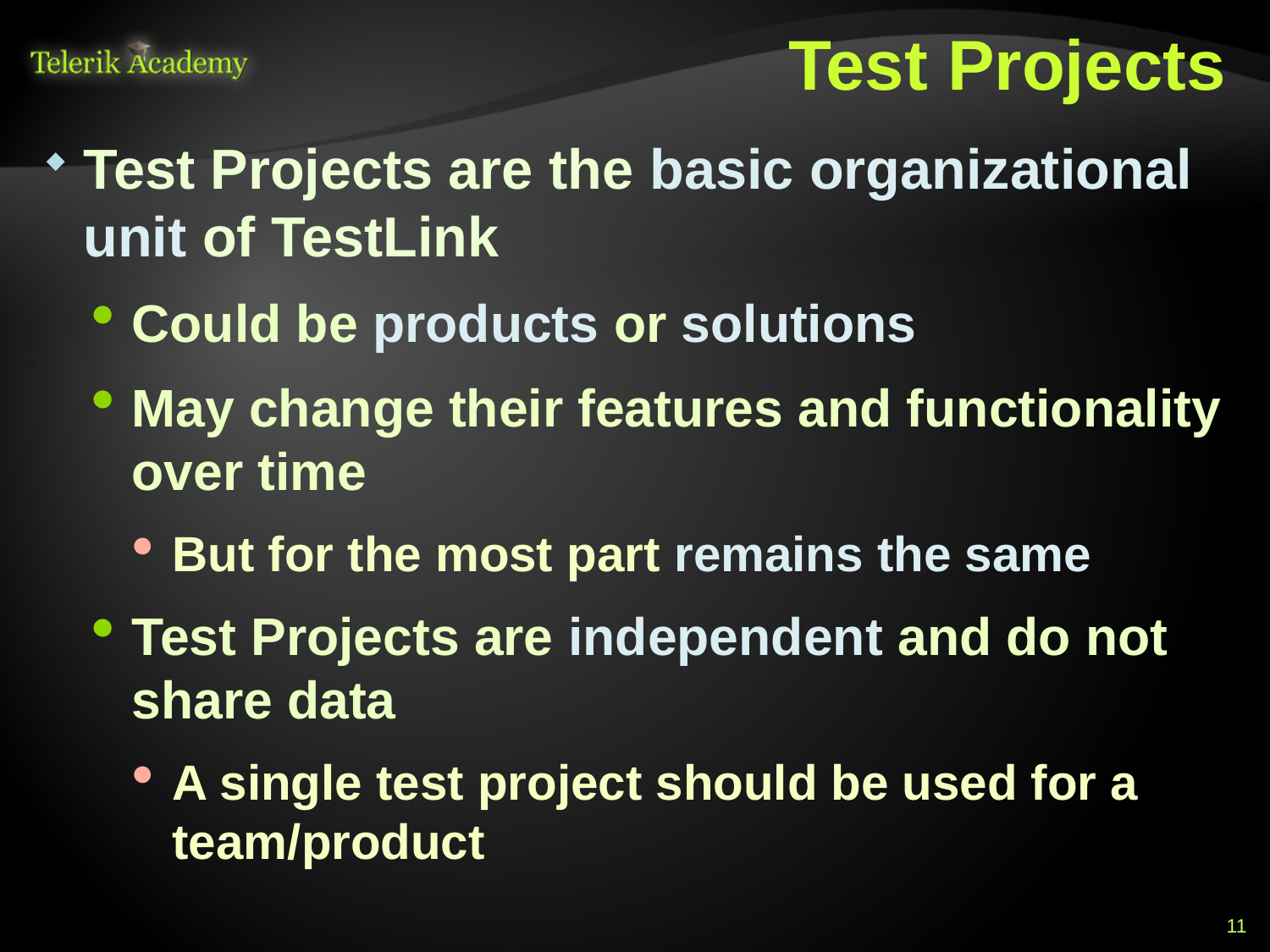

# Test Projects
Test Projects are the basic organizational unit of TestLink
Could be products or solutions
May change their features and functionality over time
But for the most part remains the same
Test Projects are independent and do not share data
A single test project should be used for a team/product
11